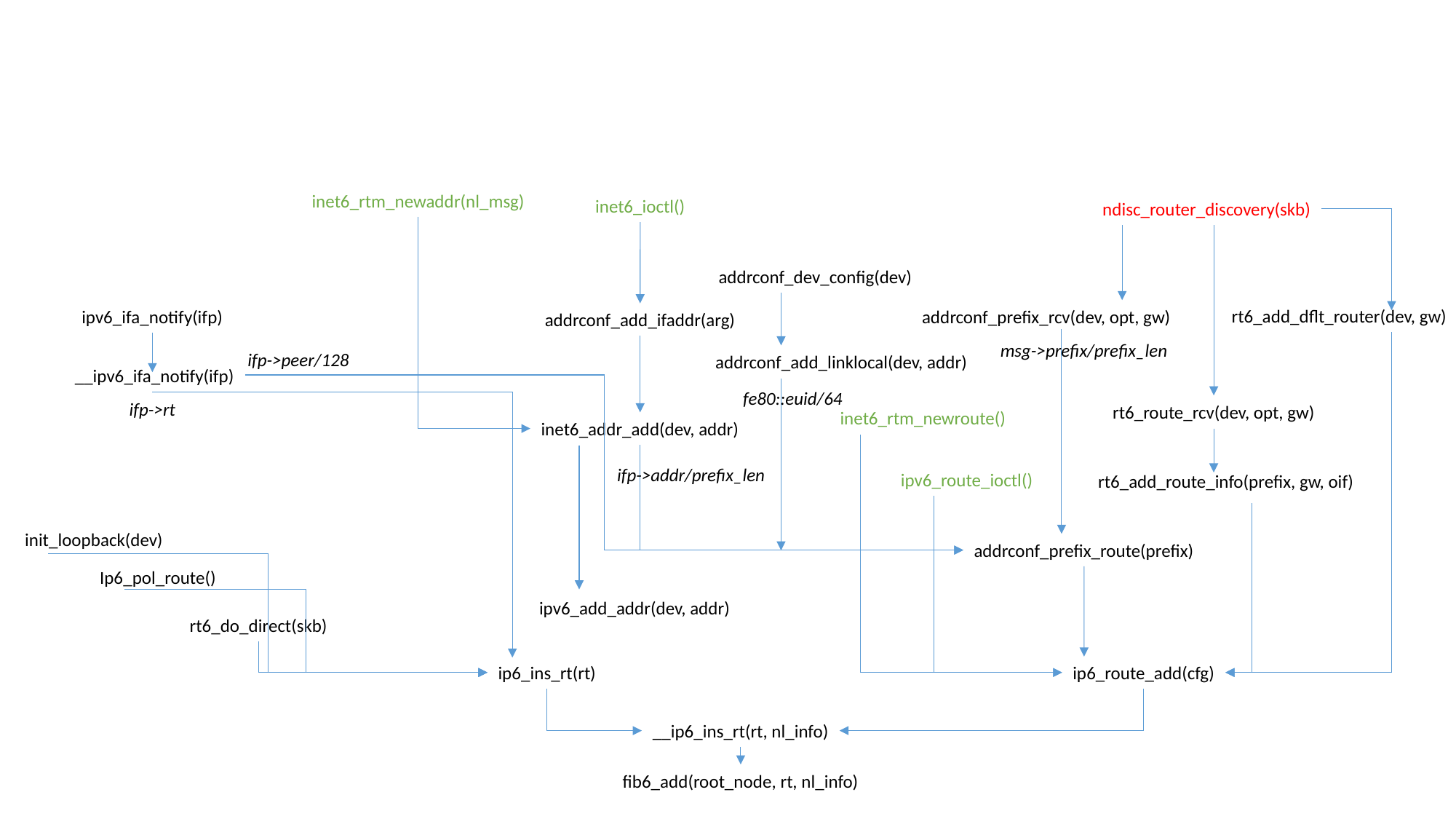

inet6_rtm_newaddr(nl_msg)
inet6_ioctl()
ndisc_router_discovery(skb)
addrconf_dev_config(dev)
rt6_add_dflt_router(dev, gw)
ipv6_ifa_notify(ifp)
addrconf_prefix_rcv(dev, opt, gw)
addrconf_add_ifaddr(arg)
msg->prefix/prefix_len
ifp->peer/128
addrconf_add_linklocal(dev, addr)
__ipv6_ifa_notify(ifp)
fe80::euid/64
ifp->rt
rt6_route_rcv(dev, opt, gw)
inet6_rtm_newroute()
inet6_addr_add(dev, addr)
ifp->addr/prefix_len
ipv6_route_ioctl()
rt6_add_route_info(prefix, gw, oif)
init_loopback(dev)
addrconf_prefix_route(prefix)
Ip6_pol_route()
ipv6_add_addr(dev, addr)
rt6_do_direct(skb)
ip6_route_add(cfg)
ip6_ins_rt(rt)
__ip6_ins_rt(rt, nl_info)
fib6_add(root_node, rt, nl_info)